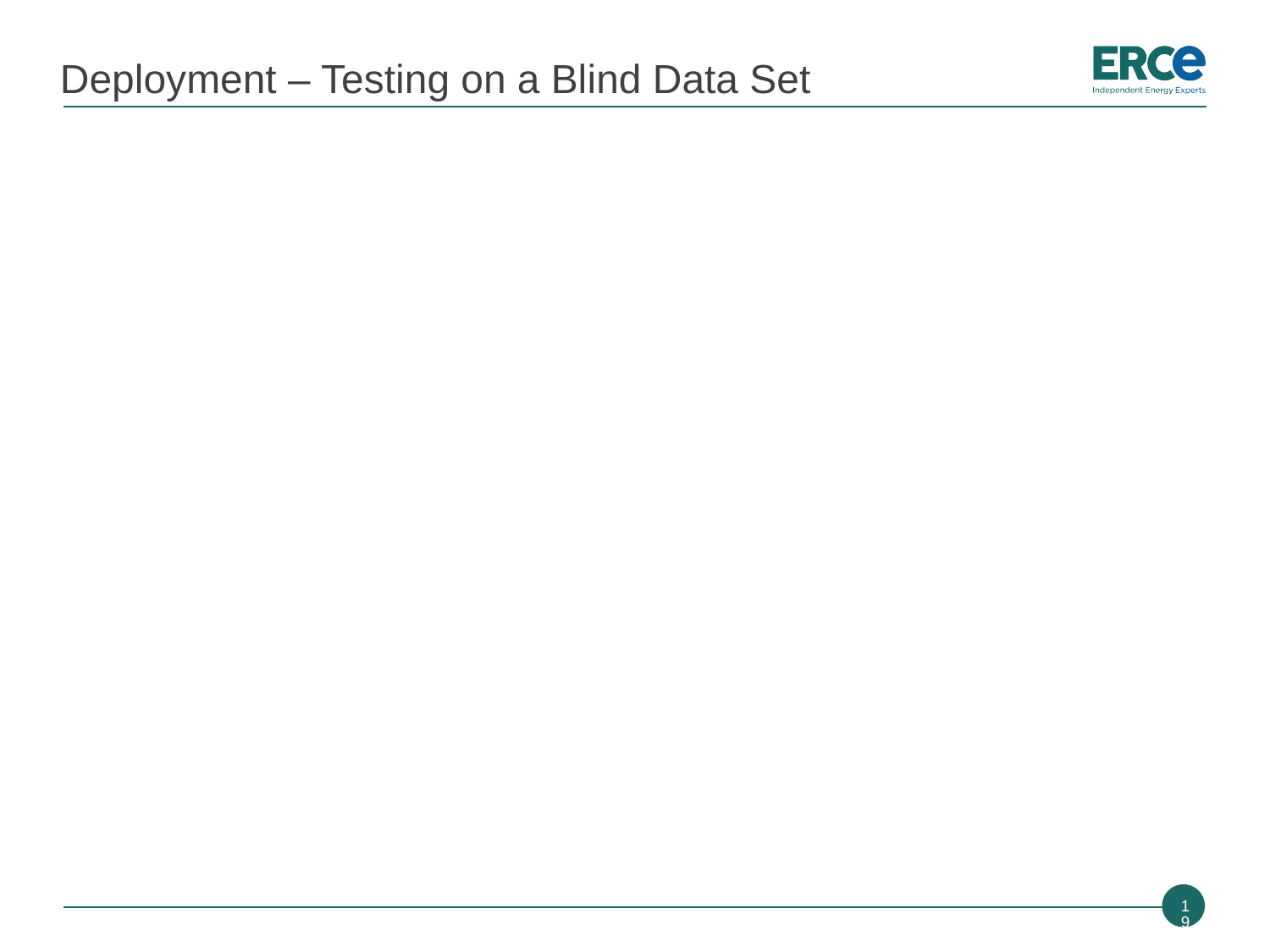

# Deployment – Testing on a Blind Data Set

19